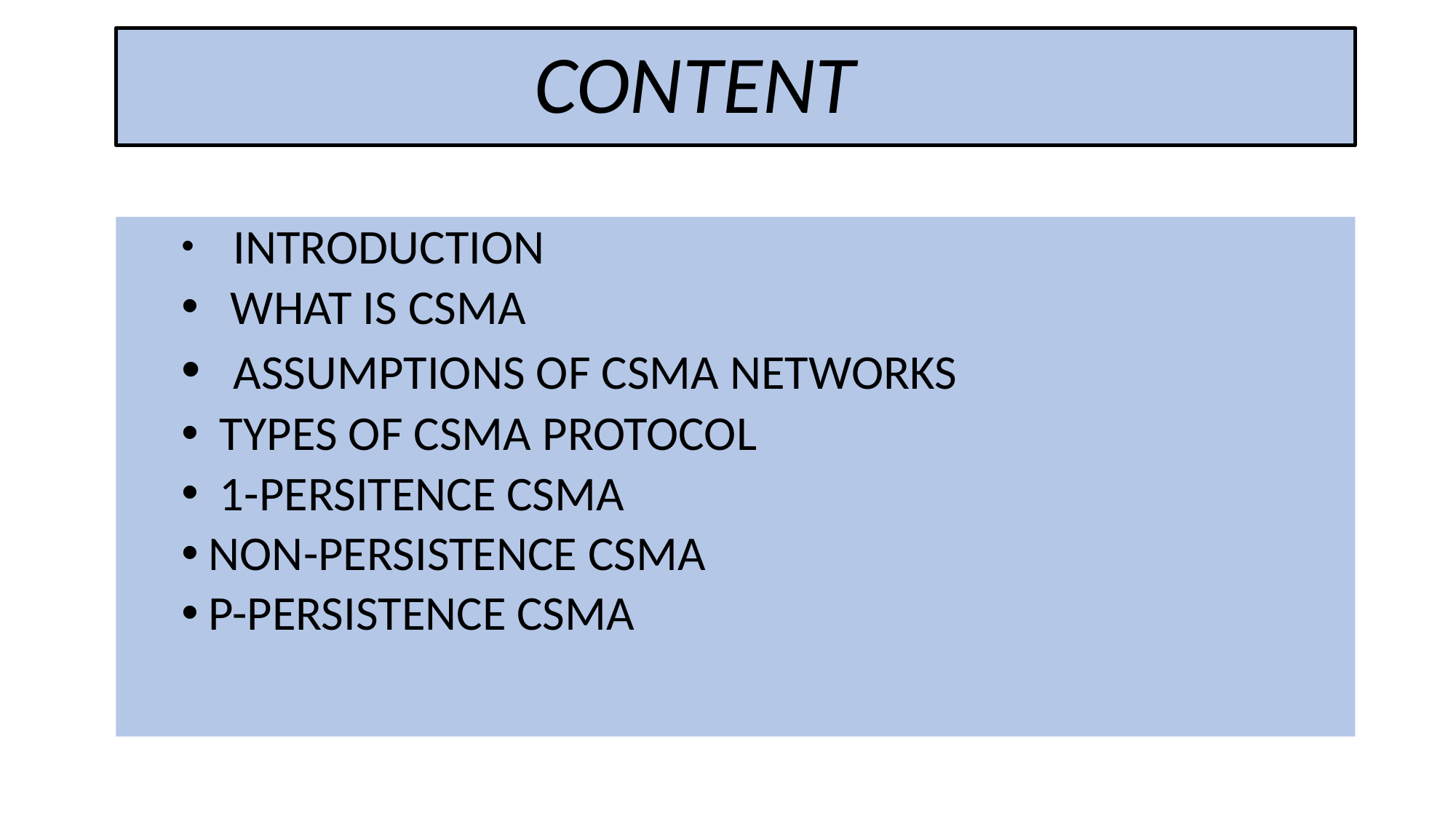

# CONTENT
   INTRODUCTION
  WHAT IS CSMA
  ASSUMPTIONS OF CSMA NETWORKS
 TYPES OF CSMA PROTOCOL
 1-PERSITENCE CSMA
NON-PERSISTENCE CSMA
P-PERSISTENCE CSMA